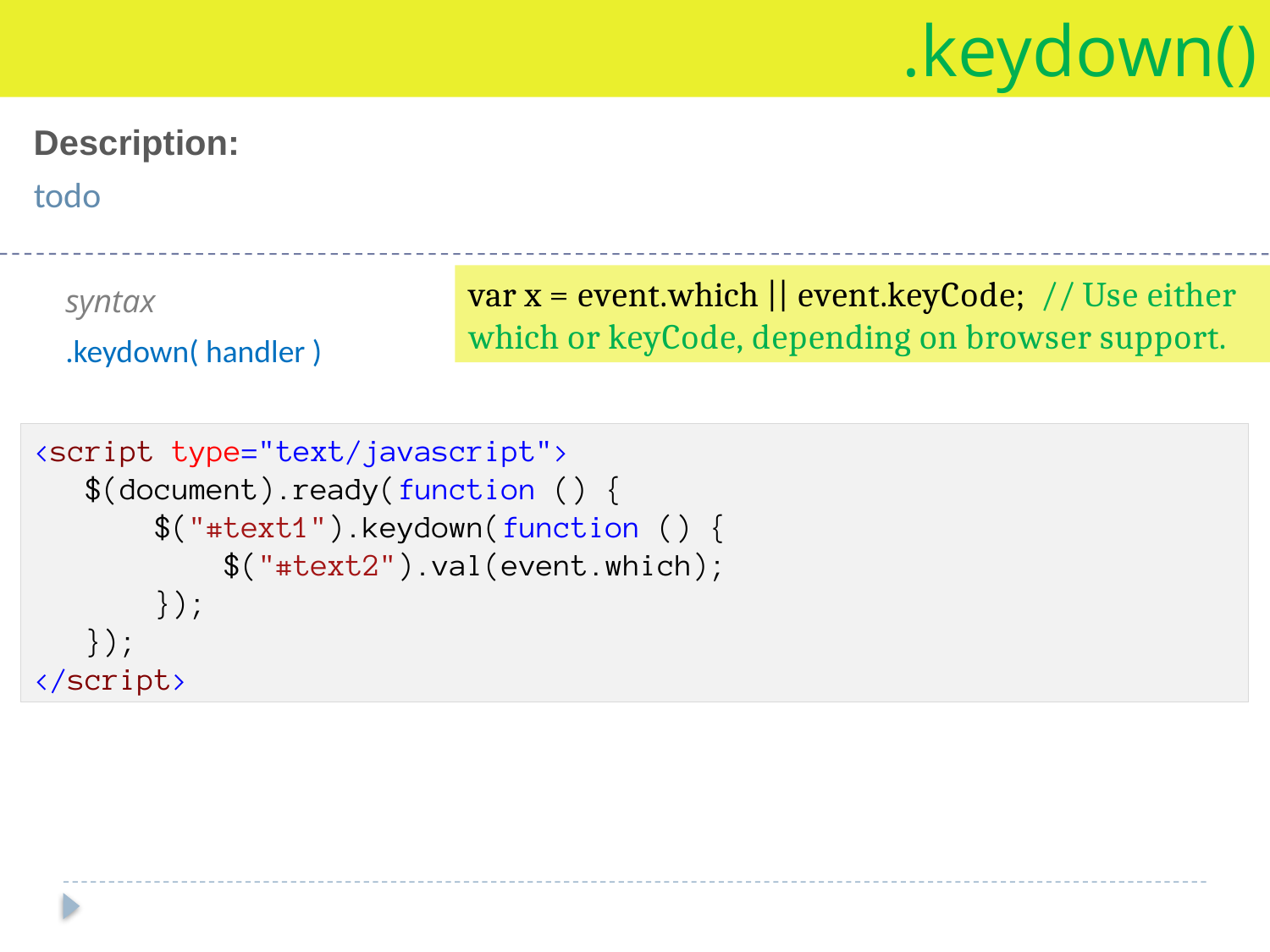

.keydown()
Description:
todo
var x = event.which || event.keyCode;  // Use either which or keyCode, depending on browser support.
syntax
.keydown( handler )
<script type="text/javascript">
   $(document).ready(function () {
       $("#text1").keydown(function () {
           $("#text2").val(event.which);
       });
   });
</script>